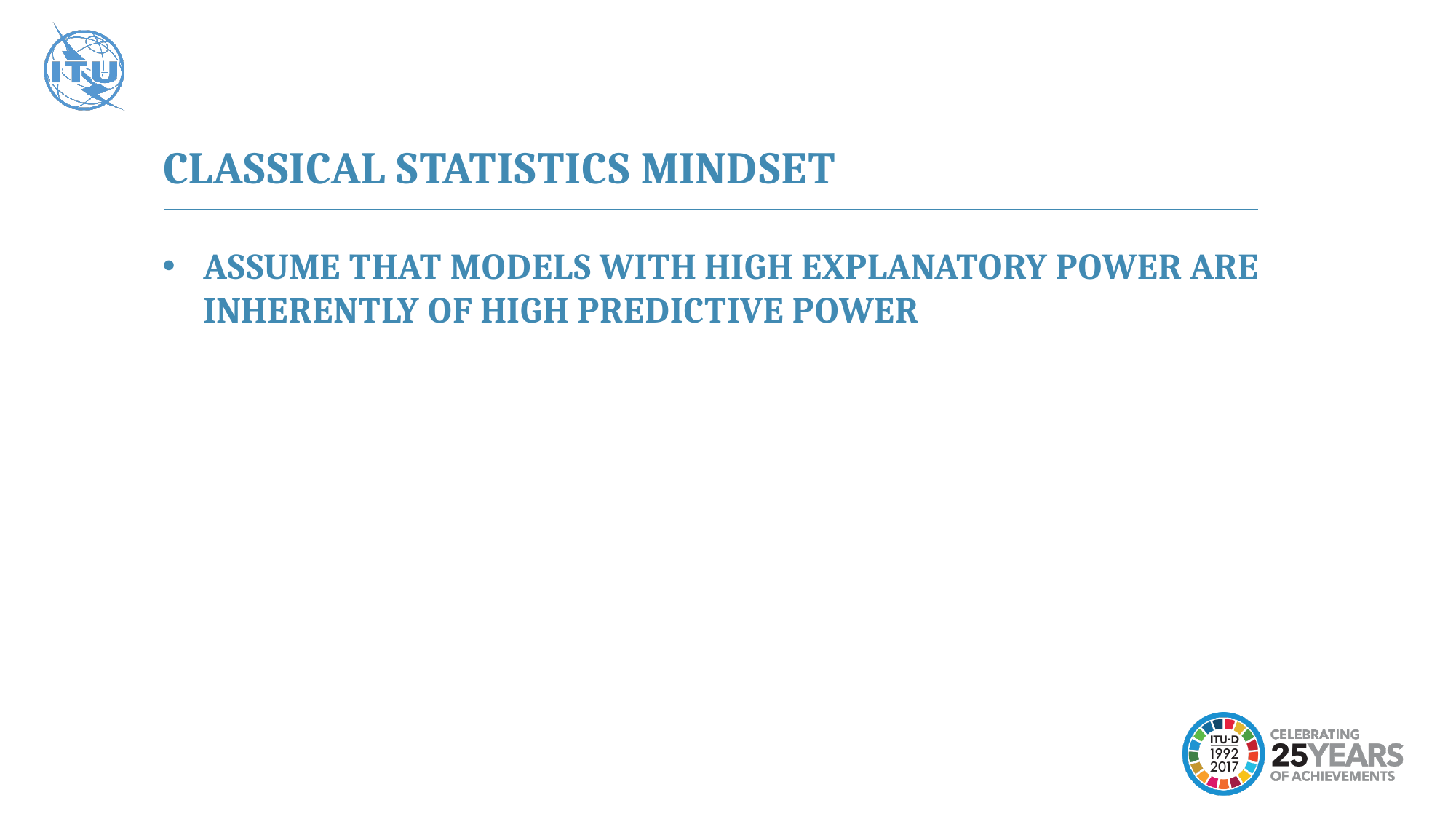

CLASSICAL STATISTICS MINDSET
ASSUME THAT MODELS WITH HIGH EXPLANATORY POWER ARE INHERENTLY OF HIGH PREDICTIVE POWER